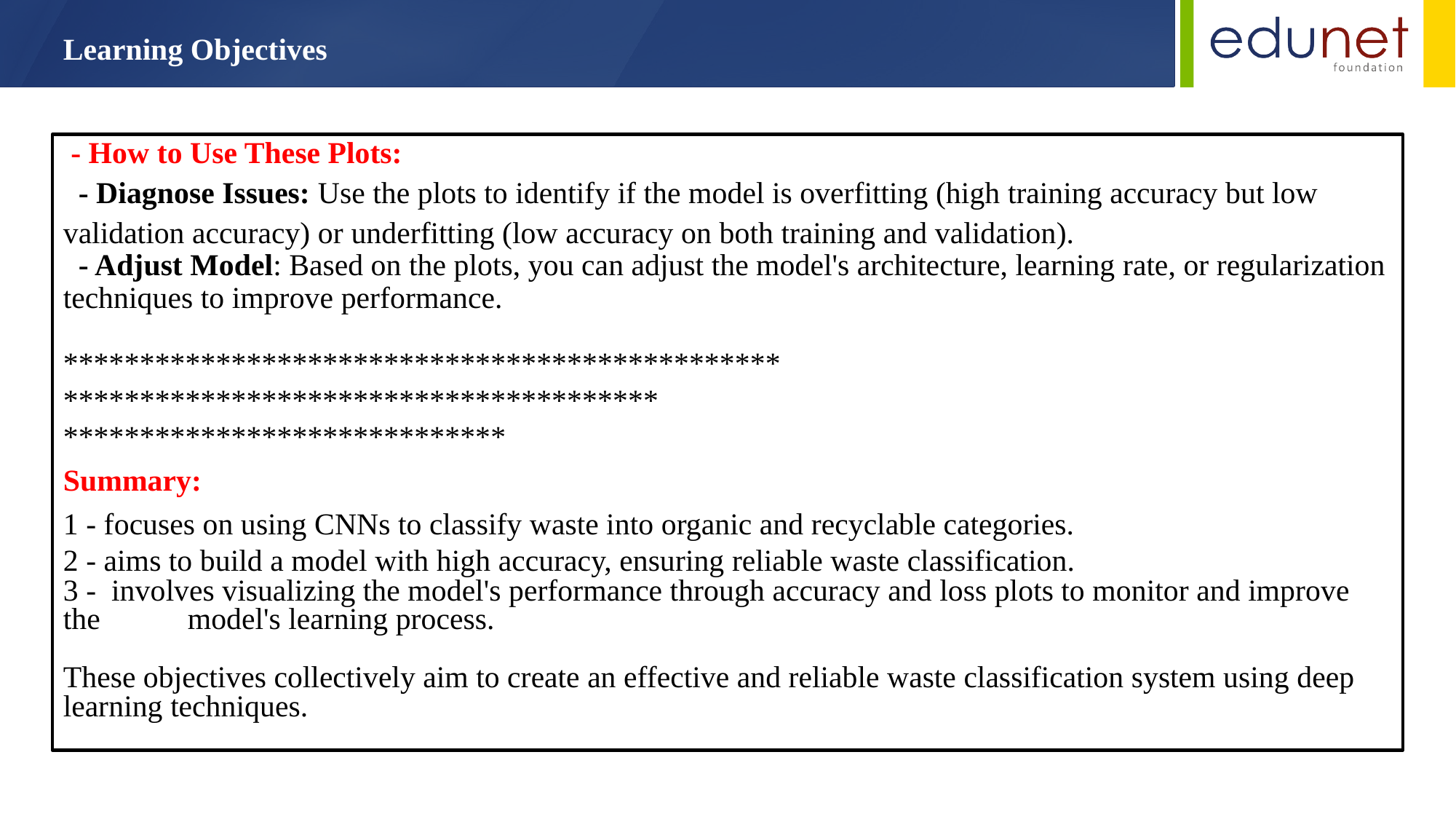

Learning Objectives
 - How to Use These Plots:
  - Diagnose Issues: Use the plots to identify if the model is overfitting (high training accuracy but low validation accuracy) or underfitting (low accuracy on both training and validation).
  - Adjust Model: Based on the plots, you can adjust the model's architecture, learning rate, or regularization techniques to improve performance.

***********************************************
***************************************
*****************************
Summary:
1 - focuses on using CNNs to classify waste into organic and recyclable categories.
2 - aims to build a model with high accuracy, ensuring reliable waste classification.
3 -  involves visualizing the model's performance through accuracy and loss plots to monitor and improve the 	  model's learning process.

These objectives collectively aim to create an effective and reliable waste classification system using deep learning techniques.